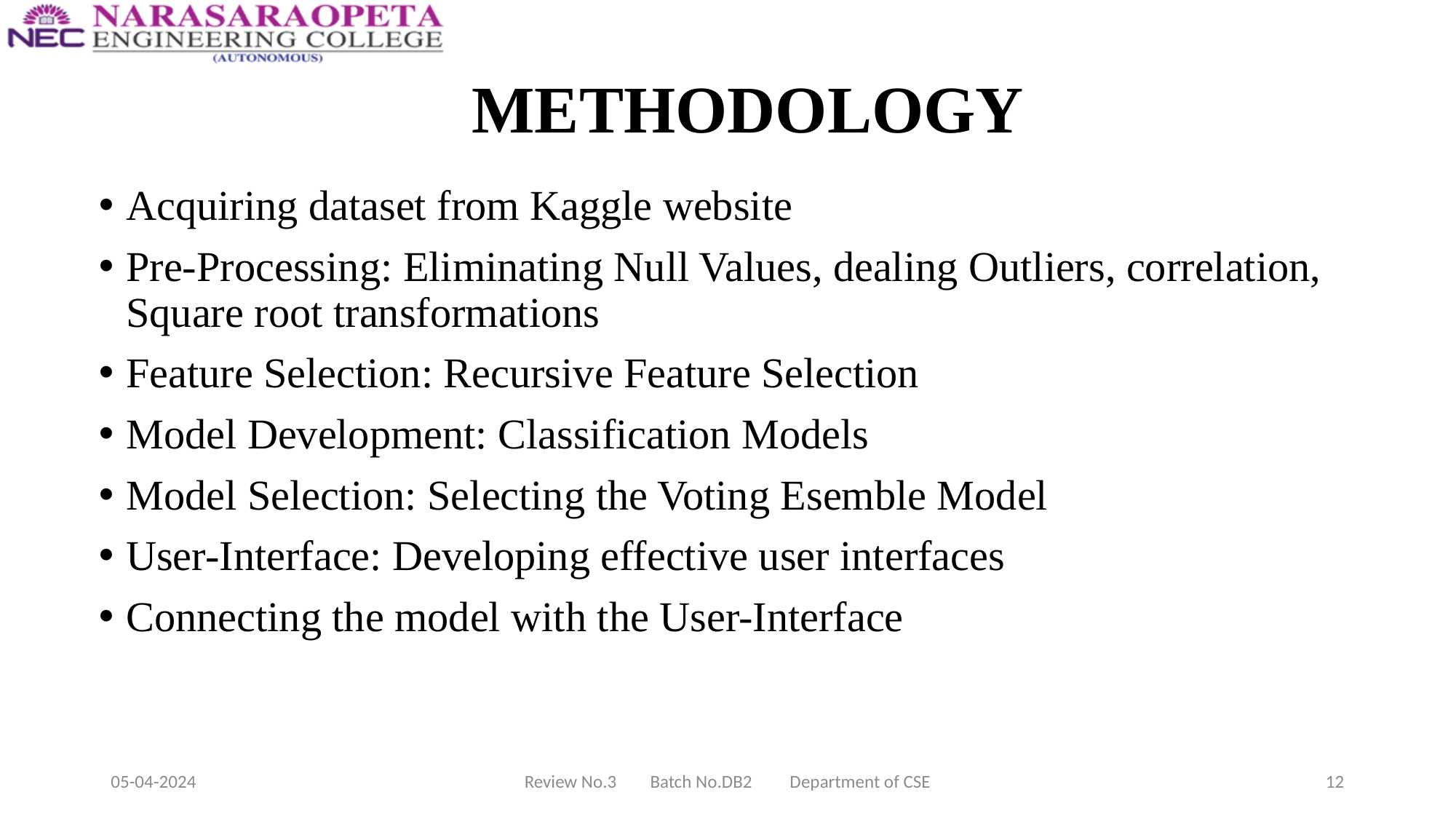

# METHODOLOGY
Acquiring dataset from Kaggle website
Pre-Processing: Eliminating Null Values, dealing Outliers, correlation, Square root transformations
Feature Selection: Recursive Feature Selection
Model Development: Classification Models
Model Selection: Selecting the Voting Esemble Model
User-Interface: Developing effective user interfaces
Connecting the model with the User-Interface
05-04-2024
Review No.3        Batch No.DB2         Department of CSE
12